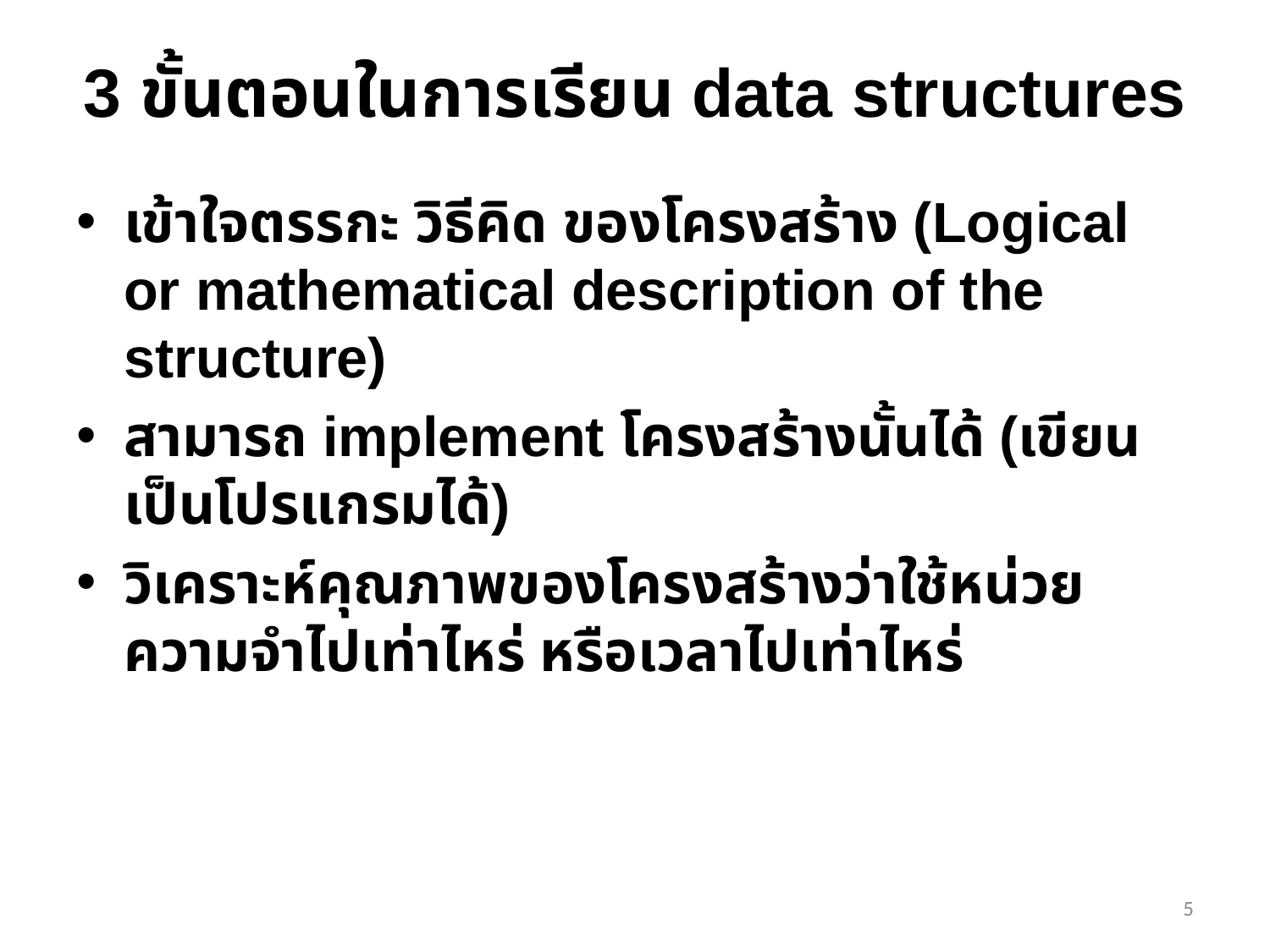

# 3 ขั้นตอนในการเรียน data structures
เข้าใจตรรกะ วิธีคิด ของโครงสร้าง (Logical or mathematical description of the structure)
สามารถ implement โครงสร้างนั้นได้ (เขียนเป็นโปรแกรมได้)
วิเคราะห์คุณภาพของโครงสร้างว่าใช้หน่วยความจำไปเท่าไหร่ หรือเวลาไปเท่าไหร่
5